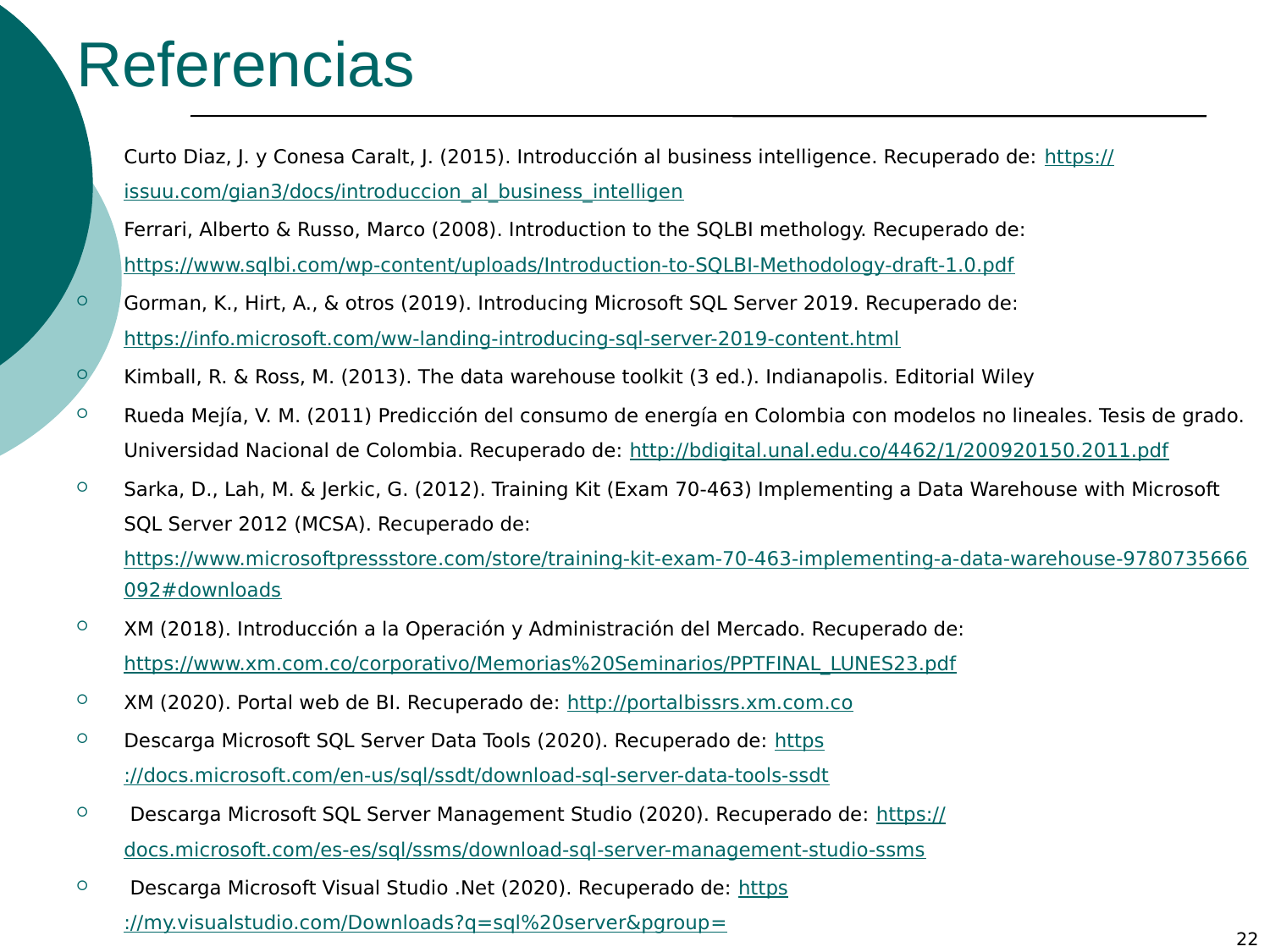

# Referencias
Curto Diaz, J. y Conesa Caralt, J. (2015). Introducción al business intelligence. Recuperado de: https://issuu.com/gian3/docs/introduccion_al_business_intelligen
Ferrari, Alberto & Russo, Marco (2008). Introduction to the SQLBI methology. Recuperado de: https://www.sqlbi.com/wp-content/uploads/Introduction-to-SQLBI-Methodology-draft-1.0.pdf
Gorman, K., Hirt, A., & otros (2019). Introducing Microsoft SQL Server 2019. Recuperado de: https://info.microsoft.com/ww-landing-introducing-sql-server-2019-content.html
Kimball, R. & Ross, M. (2013). The data warehouse toolkit (3 ed.). Indianapolis. Editorial Wiley
Rueda Mejía, V. M. (2011) Predicción del consumo de energía en Colombia con modelos no lineales. Tesis de grado. Universidad Nacional de Colombia. Recuperado de: http://bdigital.unal.edu.co/4462/1/200920150.2011.pdf
Sarka, D., Lah, M. & Jerkic, G. (2012). Training Kit (Exam 70-463) Implementing a Data Warehouse with Microsoft SQL Server 2012 (MCSA). Recuperado de: https://www.microsoftpressstore.com/store/training-kit-exam-70-463-implementing-a-data-warehouse-9780735666092#downloads
XM (2018). Introducción a la Operación y Administración del Mercado. Recuperado de: https://www.xm.com.co/corporativo/Memorias%20Seminarios/PPTFINAL_LUNES23.pdf
XM (2020). Portal web de BI. Recuperado de: http://portalbissrs.xm.com.co
Descarga Microsoft SQL Server Data Tools (2020). Recuperado de: https://docs.microsoft.com/en-us/sql/ssdt/download-sql-server-data-tools-ssdt
 Descarga Microsoft SQL Server Management Studio (2020). Recuperado de: https://docs.microsoft.com/es-es/sql/ssms/download-sql-server-management-studio-ssms
 Descarga Microsoft Visual Studio .Net (2020). Recuperado de: https://my.visualstudio.com/Downloads?q=sql%20server&pgroup=
22